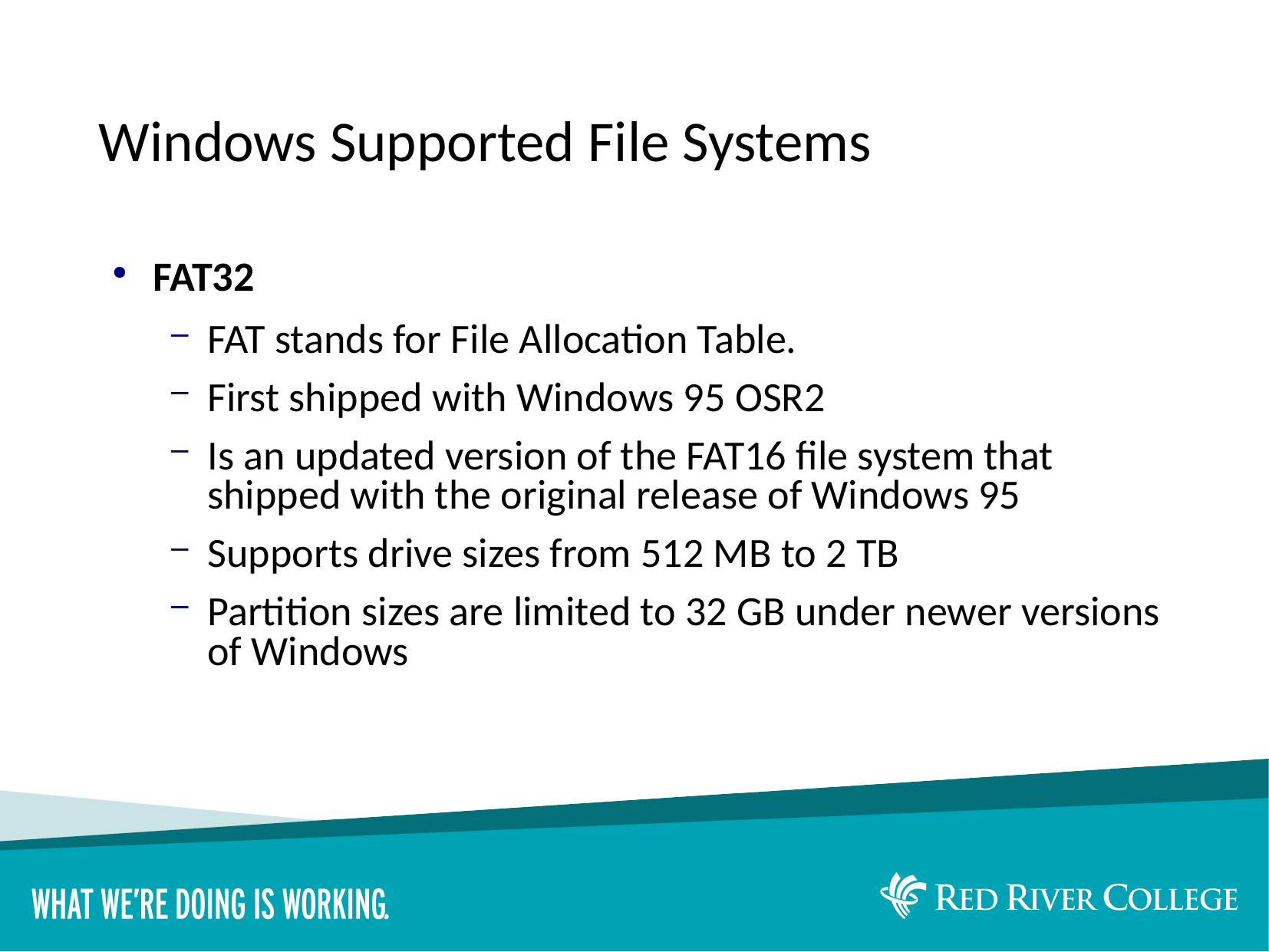

# Windows Supported File Systems
FAT32
FAT stands for File Allocation Table.
First shipped with Windows 95 OSR2
Is an updated version of the FAT16 file system that shipped with the original release of Windows 95
Supports drive sizes from 512 MB to 2 TB
Partition sizes are limited to 32 GB under newer versions of Windows